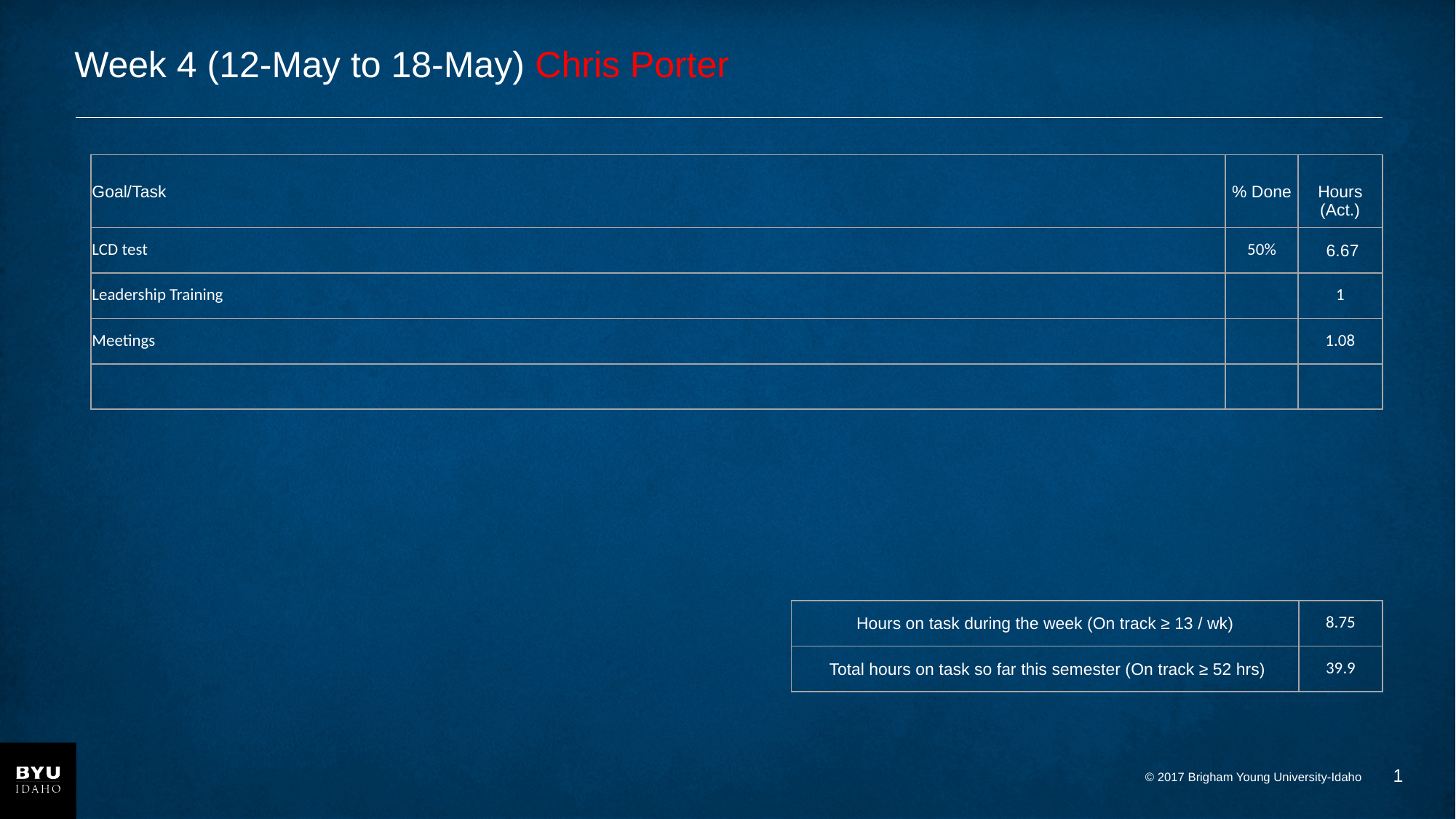

# Week 4 (12-May to 18-May) Chris Porter
| Goal/Task | % Done | Hours (Act.) |
| --- | --- | --- |
| LCD test | 50% | 6.67 |
| Leadership Training |  | 1 |
| Meetings |  | 1.08 |
|  |  |  |
| Hours on task during the week (On track ≥ 13 / wk) | 8.75 |
| --- | --- |
| Total hours on task so far this semester (On track ≥ 52 hrs) | 39.9 |